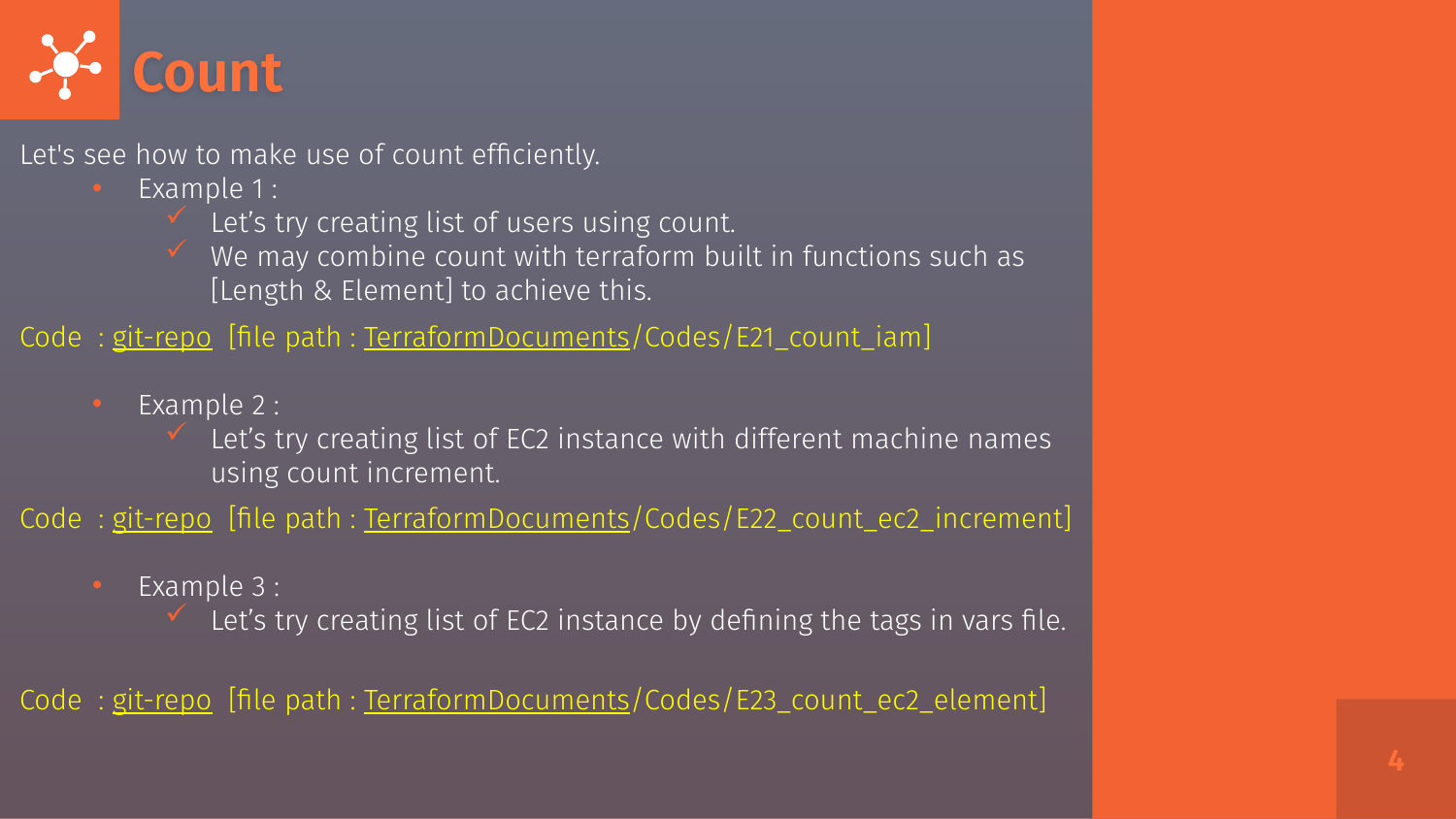

# Count

Let's see how to make use of count efficiently.
Example 1 :
Let’s try creating list of users using count.
We may combine count with terraform built in functions such as [Length & Element] to achieve this.
Code  : git-repo  [file path : TerraformDocuments/Codes/E21_count_iam]

Example 2 :
Let’s try creating list of EC2 instance with different machine names using count increment.
Code  : git-repo  [file path : TerraformDocuments/Codes/E22_count_ec2_increment]

Example 3 :
Let’s try creating list of EC2 instance by defining the tags in vars file.

Code  : git-repo  [file path : TerraformDocuments/Codes/E23_count_ec2_element]

4